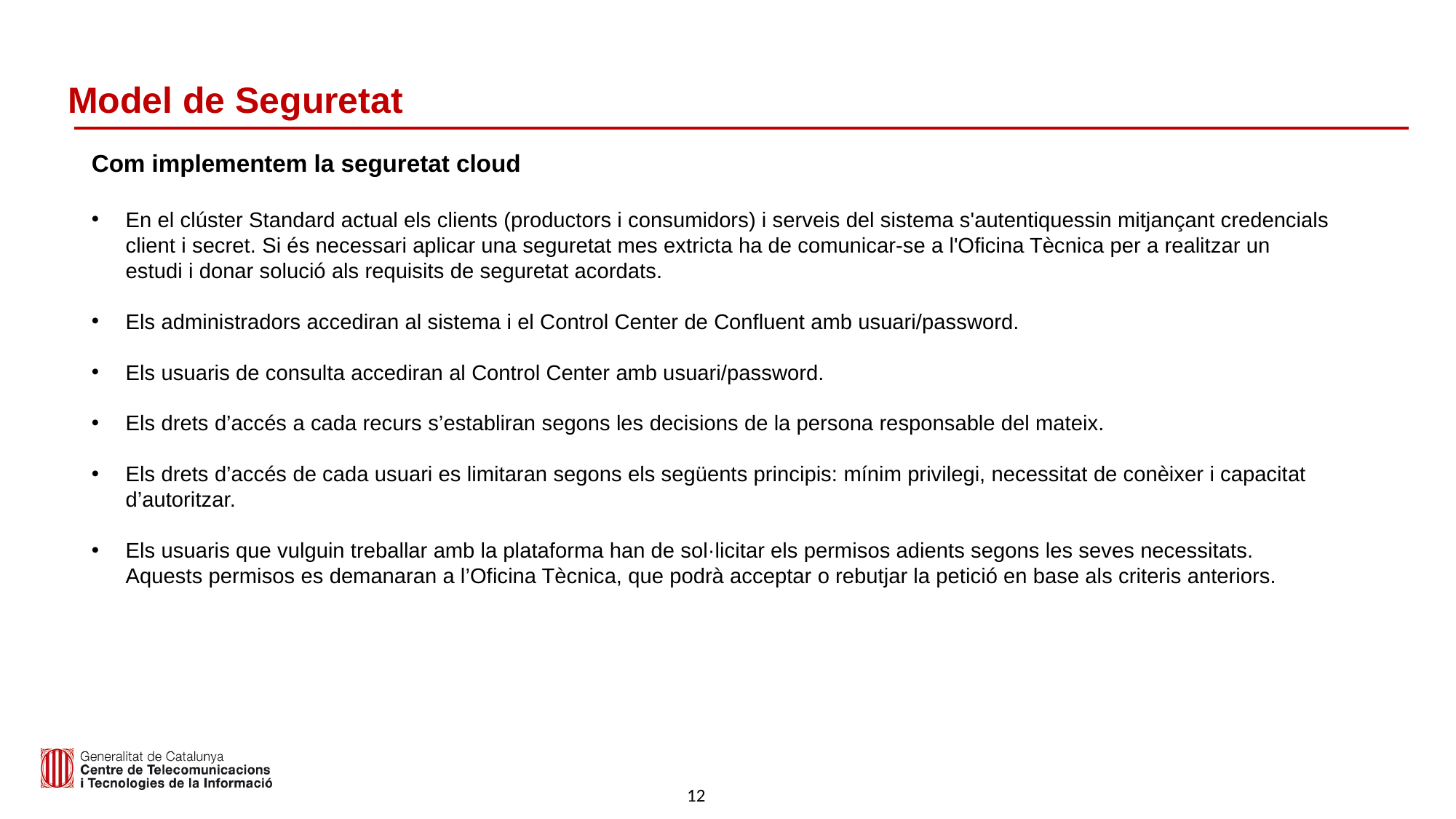

# Model de Seguretat
Com implementem la seguretat cloud

En el clúster Standard actual els clients (productors i consumidors) i serveis del sistema s'autentiquessin mitjançant credencials client i secret. Si és necessari aplicar una seguretat mes extricta ha de comunicar-se a l'Oficina Tècnica per a realitzar un estudi i donar solució als requisits de seguretat acordats.

Els administradors accediran al sistema i el Control Center de Confluent amb usuari/password.

Els usuaris de consulta accediran al Control Center amb usuari/password.

Els drets d’accés a cada recurs s’establiran segons les decisions de la persona responsable del mateix.

Els drets d’accés de cada usuari es limitaran segons els següents principis: mínim privilegi, necessitat de conèixer i capacitat d’autoritzar.

Els usuaris que vulguin treballar amb la plataforma han de sol·licitar els permisos adients segons les seves necessitats. Aquests permisos es demanaran a l’Oficina Tècnica, que podrà acceptar o rebutjar la petició en base als criteris anteriors.

12